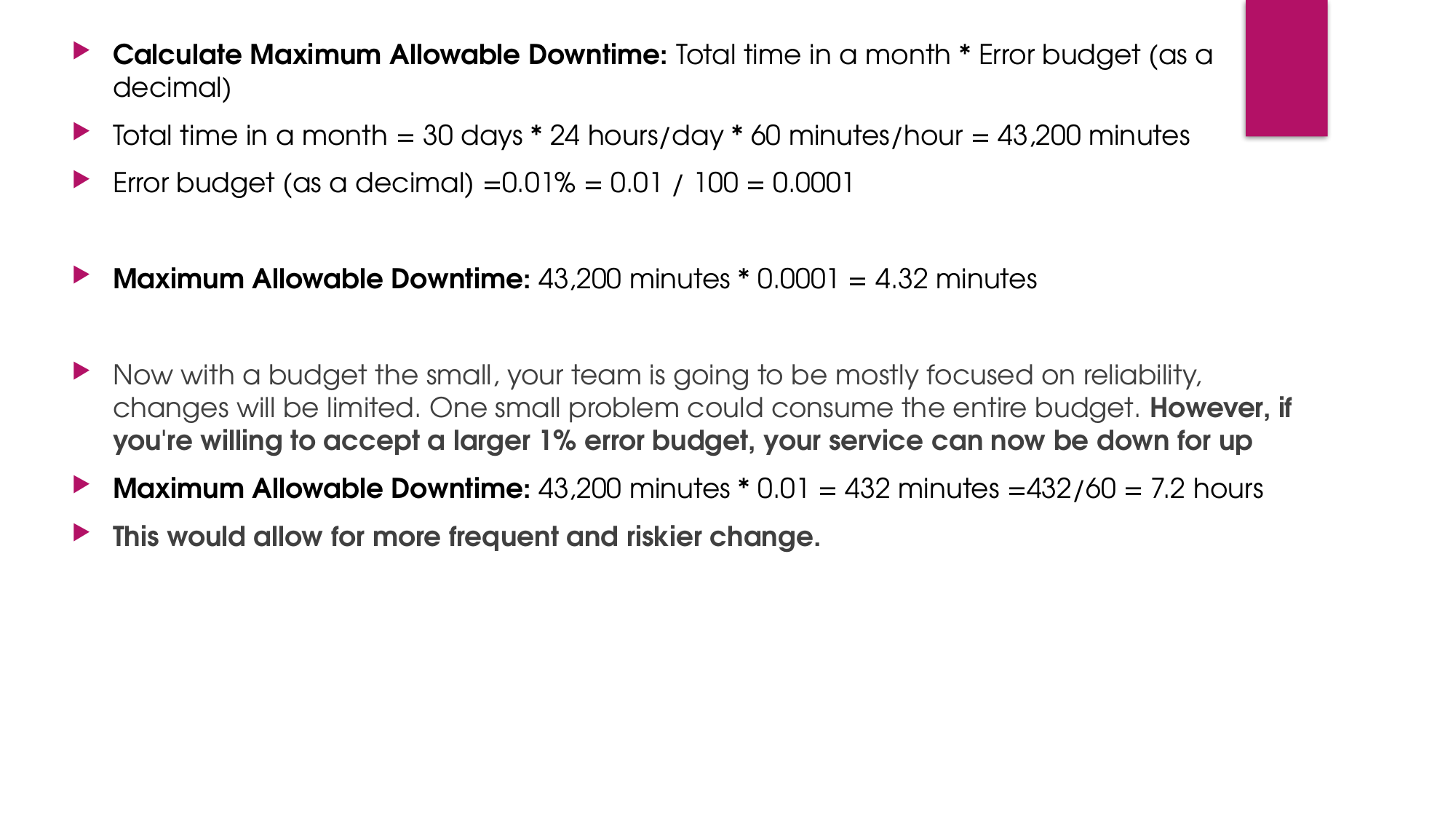

Calculate Maximum Allowable Downtime: Total time in a month * Error budget (as a decimal)
Total time in a month = 30 days * 24 hours/day * 60 minutes/hour = 43,200 minutes
Error budget (as a decimal) =0.01% = 0.01 / 100 = 0.0001

Maximum Allowable Downtime: 43,200 minutes * 0.0001 = 4.32 minutes

Now with a budget the small, your team is going to be mostly focused on reliability, changes will be limited. One small problem could consume the entire budget. However, if you're willing to accept a larger 1% error budget, your service can now be down for up
Maximum Allowable Downtime: 43,200 minutes * 0.01 = 432 minutes =432/60 = 7.2 hours
This would allow for more frequent and riskier change.